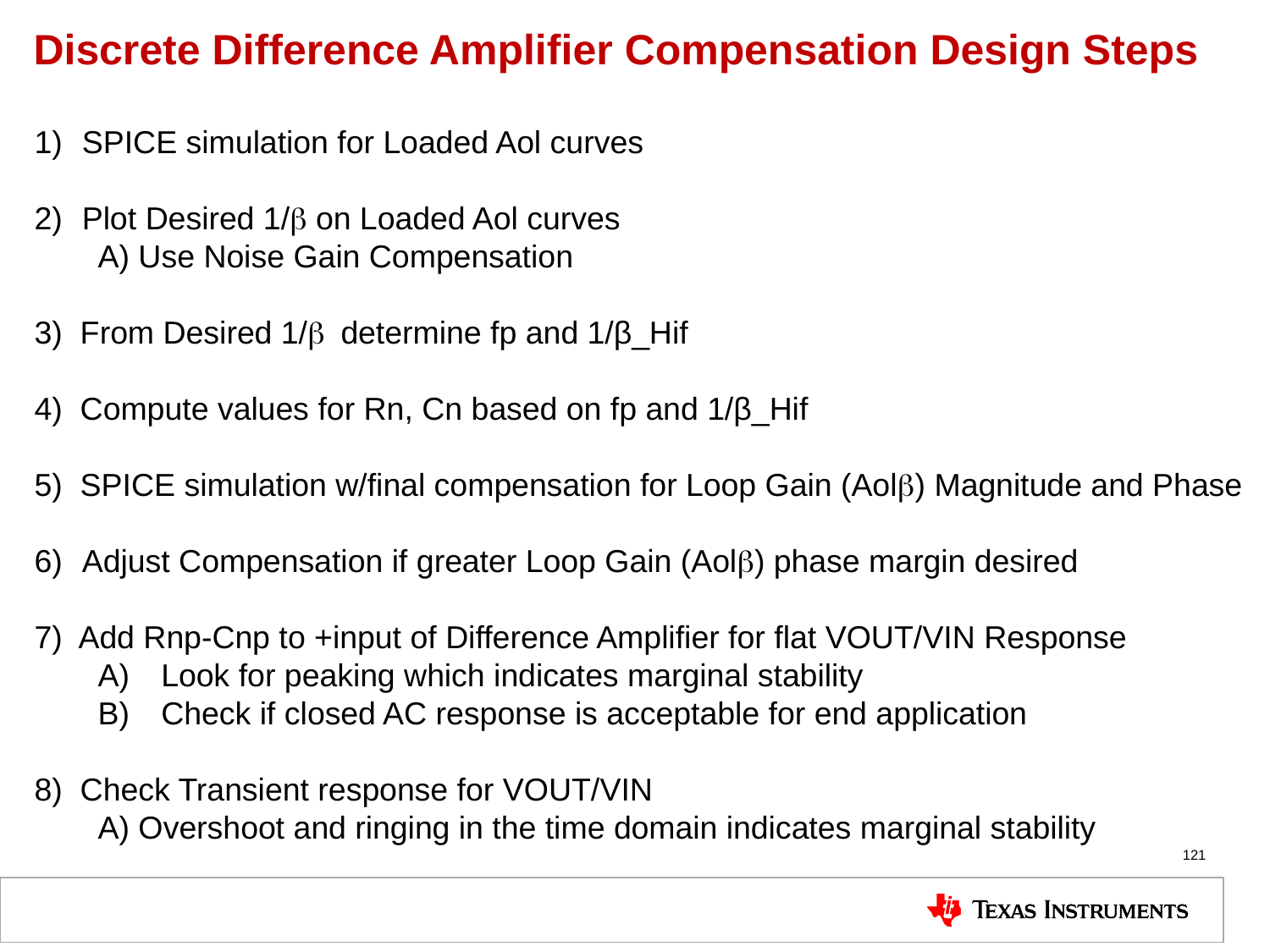

Discrete Difference Amplifier Compensation Design Steps

SPICE simulation for Loaded Aol curves

Plot Desired 1/β on Loaded Aol curves
A) Use Noise Gain Compensation

3)  From Desired 1/β determine fp and 1/β_Hif

4)  Compute values for Rn, Cn based on fp and 1/β_Hif

5)  SPICE simulation w/final compensation for Loop Gain (Aolβ) Magnitude and Phase

Adjust Compensation if greater Loop Gain (Aolβ) phase margin desired

7)  Add Rnp-Cnp to +input of Difference Amplifier for flat VOUT/VIN Response
Look for peaking which indicates marginal stability
Check if closed AC response is acceptable for end application

8)  Check Transient response for VOUT/VIN
A) Overshoot and ringing in the time domain indicates marginal stability

121